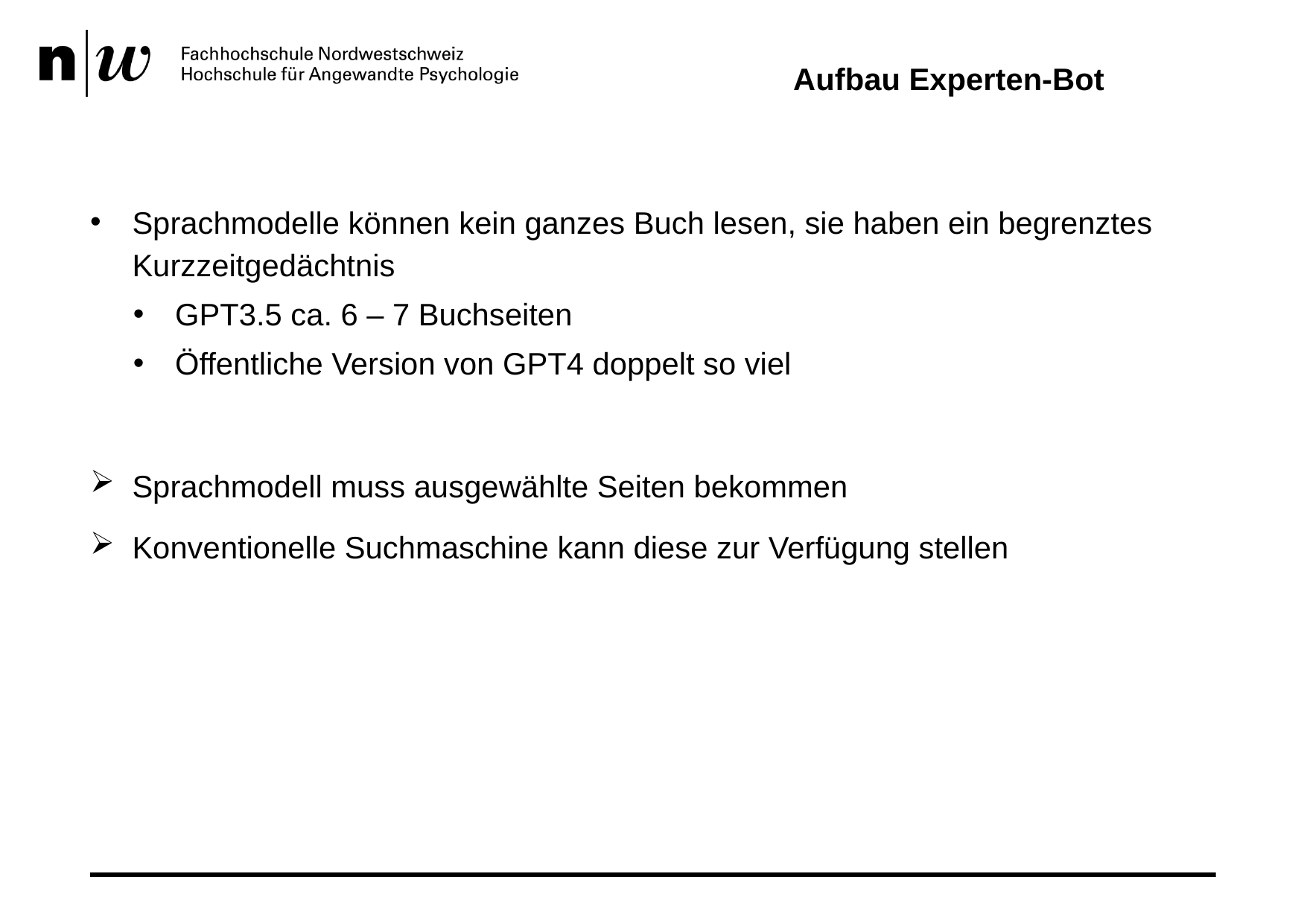

Aufbau Experten-Bot
Sprachmodelle können kein ganzes Buch lesen, sie haben ein begrenztes Kurzzeitgedächtnis
GPT3.5 ca. 6 – 7 Buchseiten
Öffentliche Version von GPT4 doppelt so viel

Sprachmodell muss ausgewählte Seiten bekommen
Konventionelle Suchmaschine kann diese zur Verfügung stellen